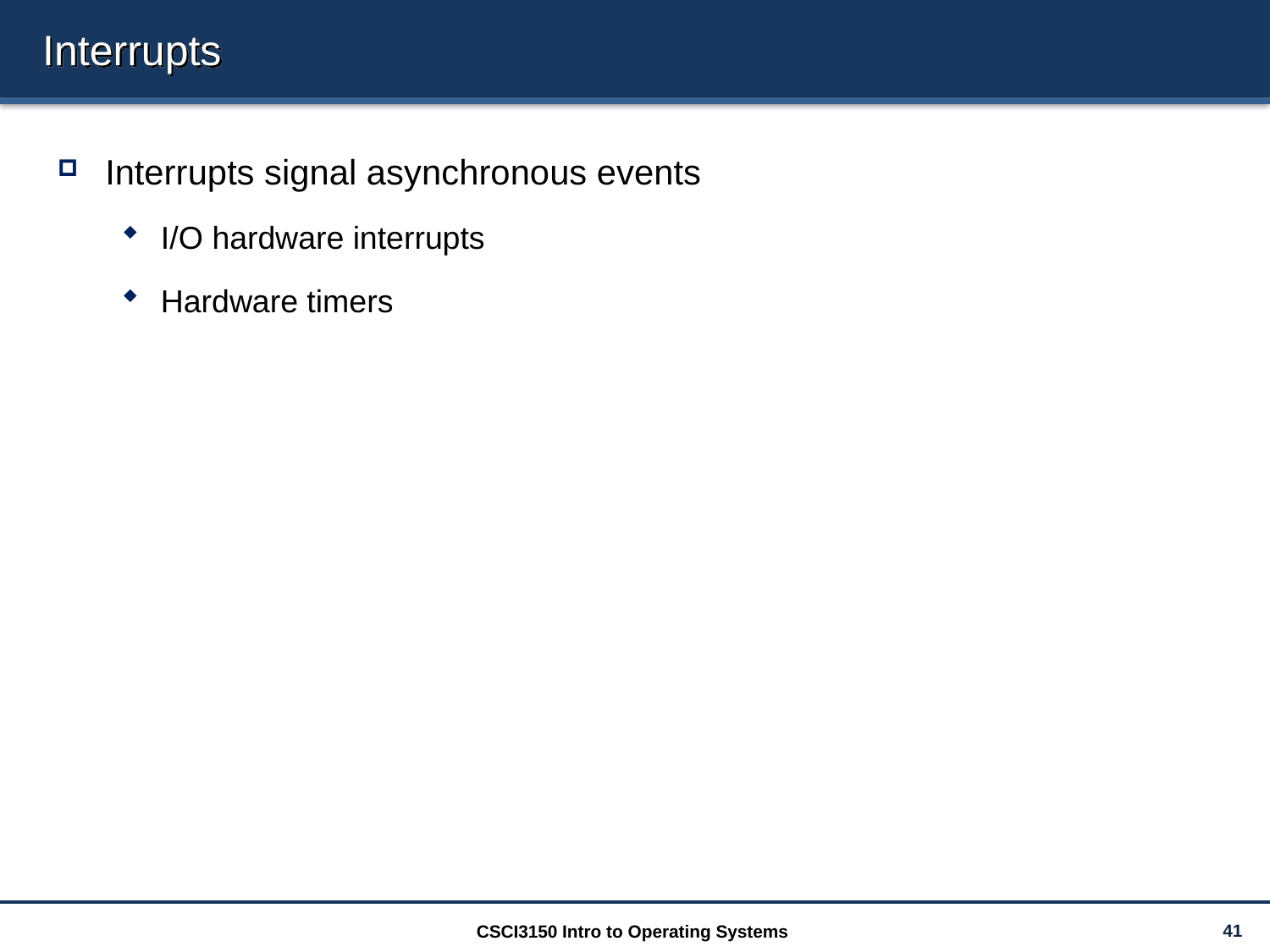

# Interrupts
Interrupts signal asynchronous events
I/O hardware interrupts
Hardware timers
CSCI3150 Intro to Operating Systems
41